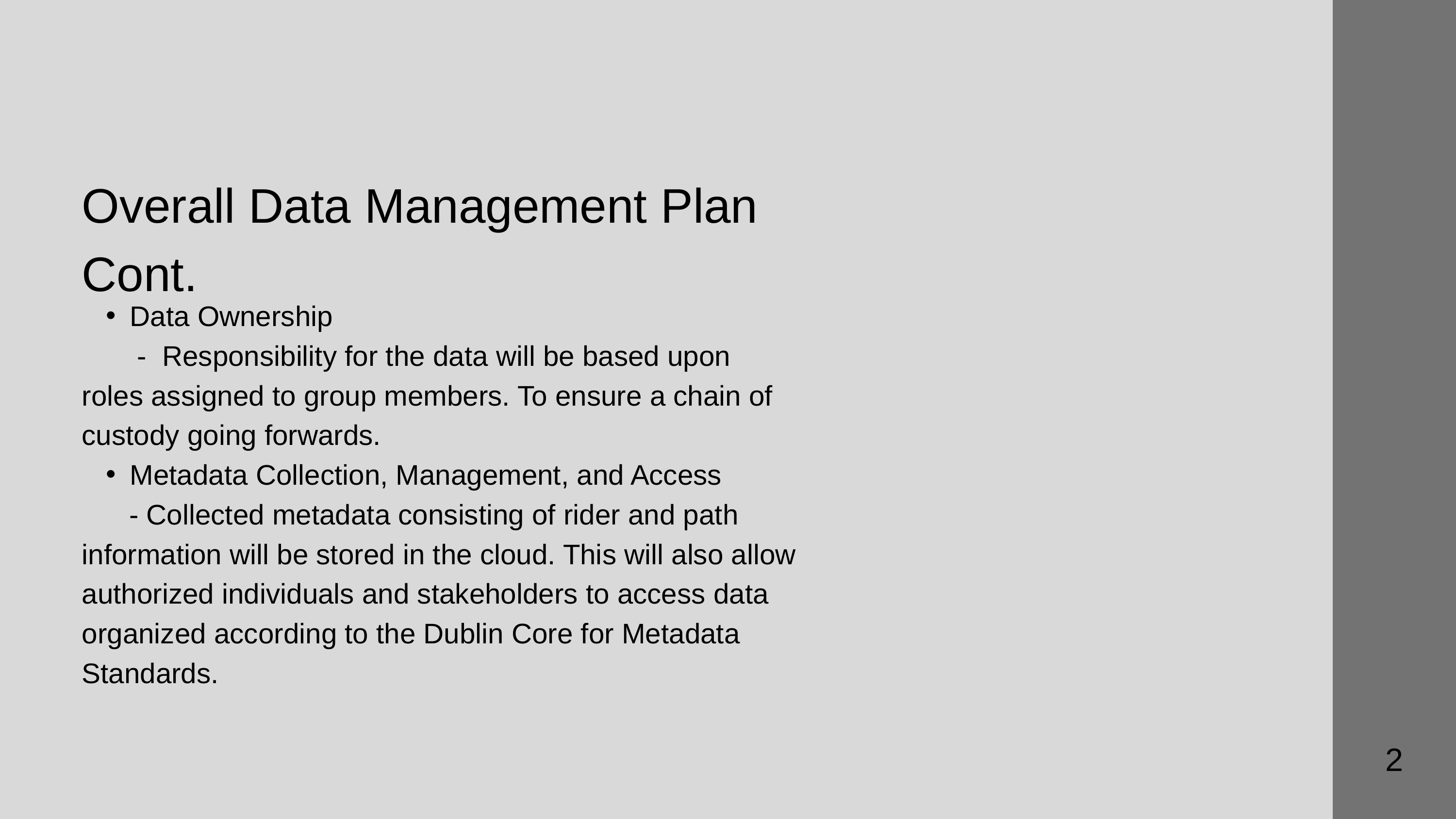

Overall Data Management Plan Cont.
Data Ownership
       -  Responsibility for the data will be based upon roles assigned to group members. To ensure a chain of custody going forwards.
Metadata Collection, Management, and Access
      - Collected metadata consisting of rider and path information will be stored in the cloud. This will also allow authorized individuals and stakeholders to access data organized according to the Dublin Core for Metadata Standards.

2